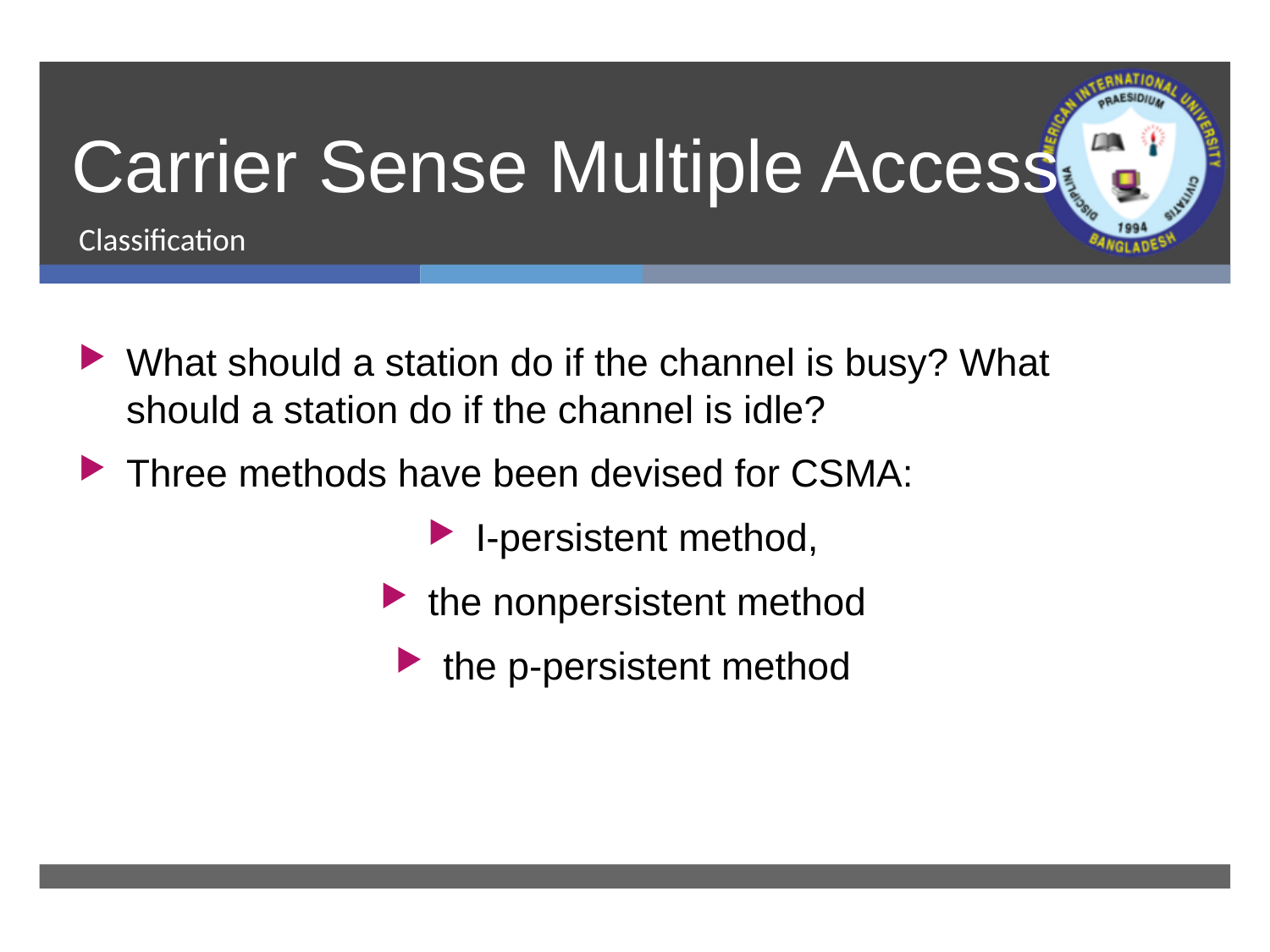

# Carrier Sense Multiple Access
Classification
What should a station do if the channel is busy? What should a station do if the channel is idle?
Three methods have been devised for CSMA:
I-persistent method,
the nonpersistent method
the p-persistent method